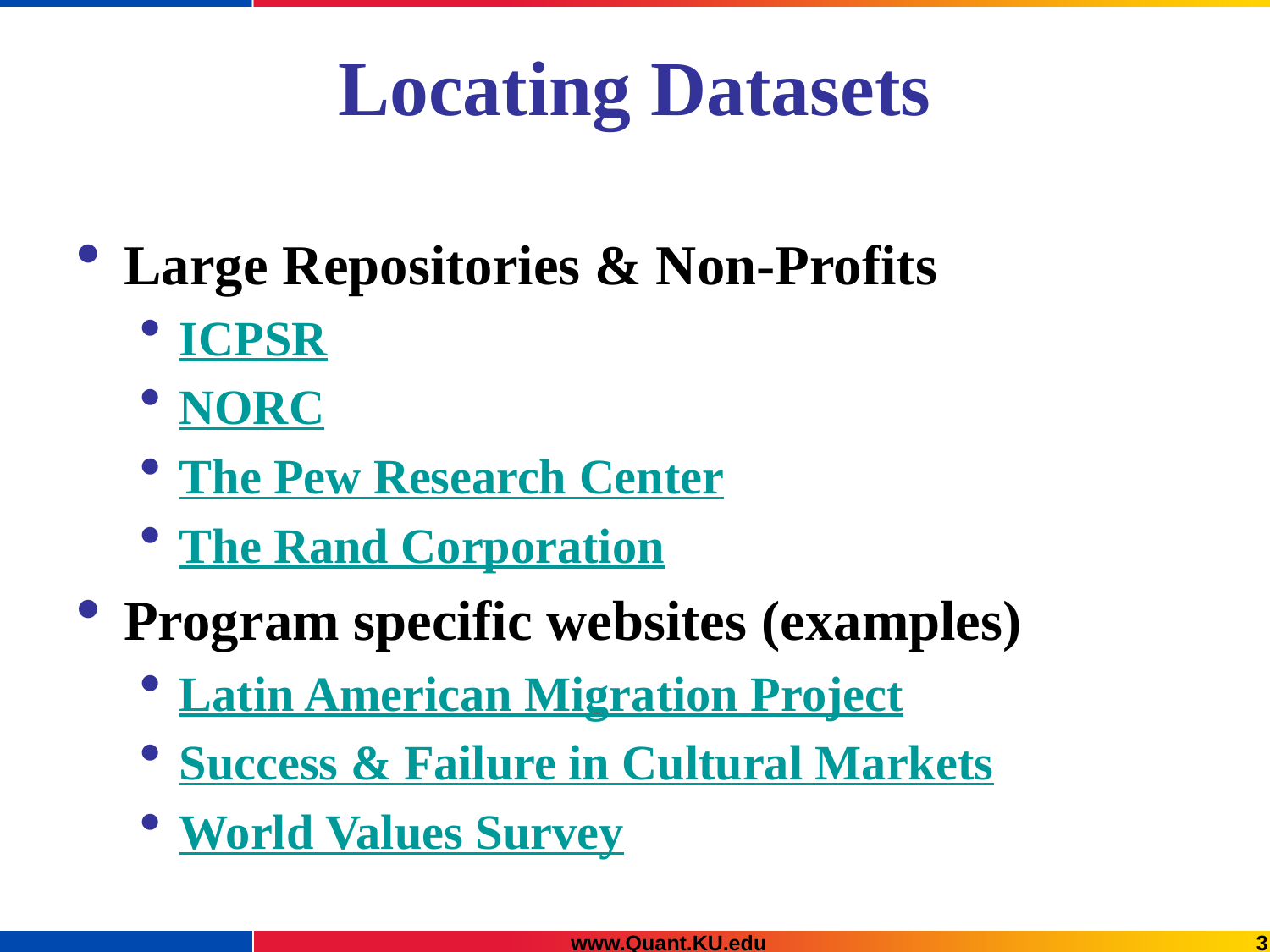

# Locating Datasets
Large Repositories & Non-Profits
ICPSR
NORC
The Pew Research Center
The Rand Corporation
Program specific websites (examples)
Latin American Migration Project
Success & Failure in Cultural Markets
World Values Survey

www.Quant.KU.edu
3